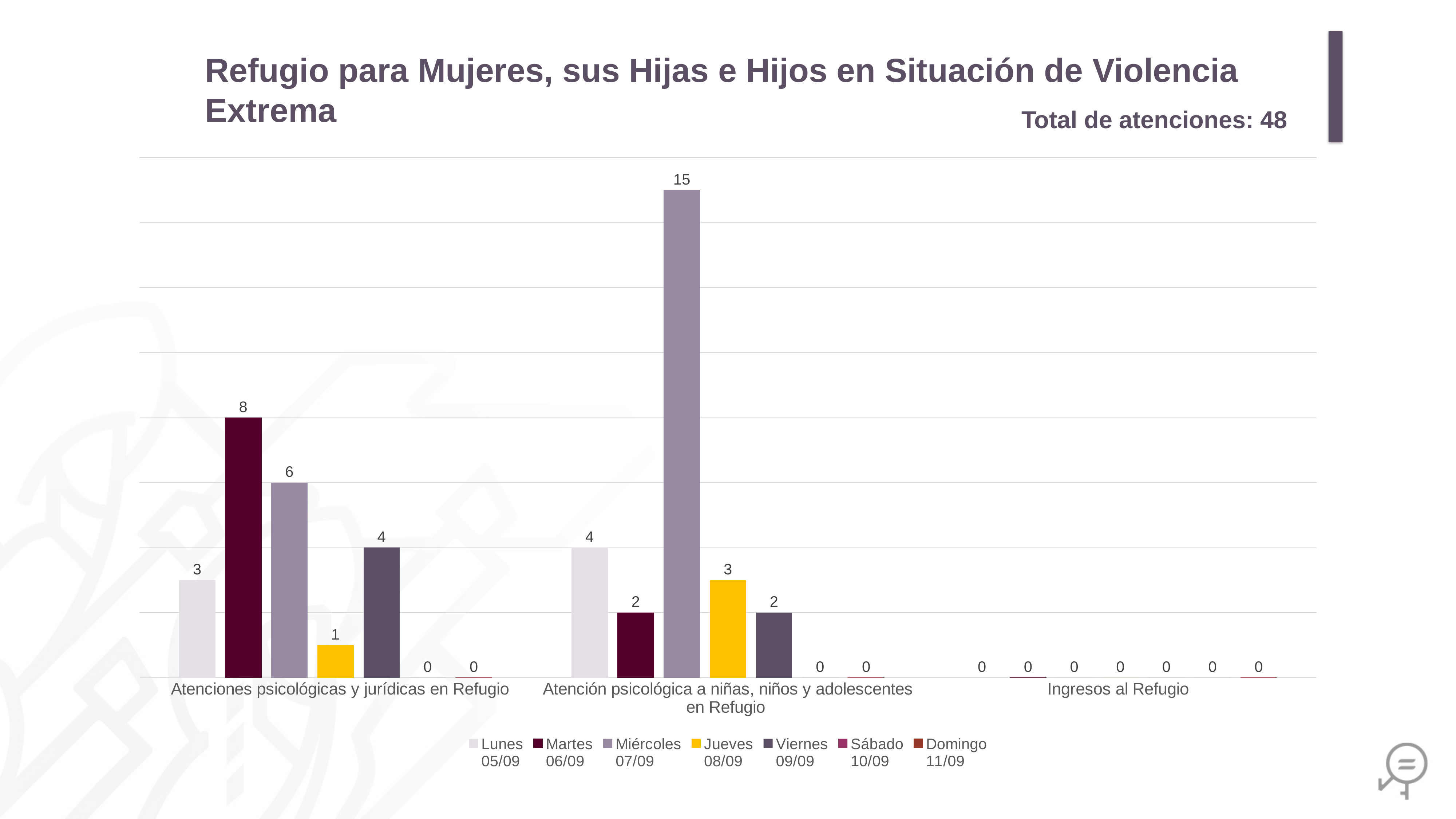

Refugio para Mujeres, sus Hijas e Hijos en Situación de Violencia Extrema
Total de atenciones: 48

### Chart

| Category | Lunes
05/09 | Martes
06/09 | Miércoles
07/09 | Jueves
08/09 | Viernes
09/09 | Sábado
10/09 | Domingo
11/09 |
|---|---|---|---|---|---|---|---|
|    Atenciones psicológicas y jurídicas en Refugio  | 3.0 | 8.0 | 6.0 | 1.0 | 4.0 | 0.0 | 0.0 |
| Atención psicológica a niñas, niños y adolescentes en Refugio  | 4.0 | 2.0 | 15.0 | 3.0 | 2.0 | 0.0 | 0.0 |
| Ingresos al Refugio  | 0.0 | 0.0 | 0.0 | 0.0 | 0.0 | 0.0 | 0.0 |